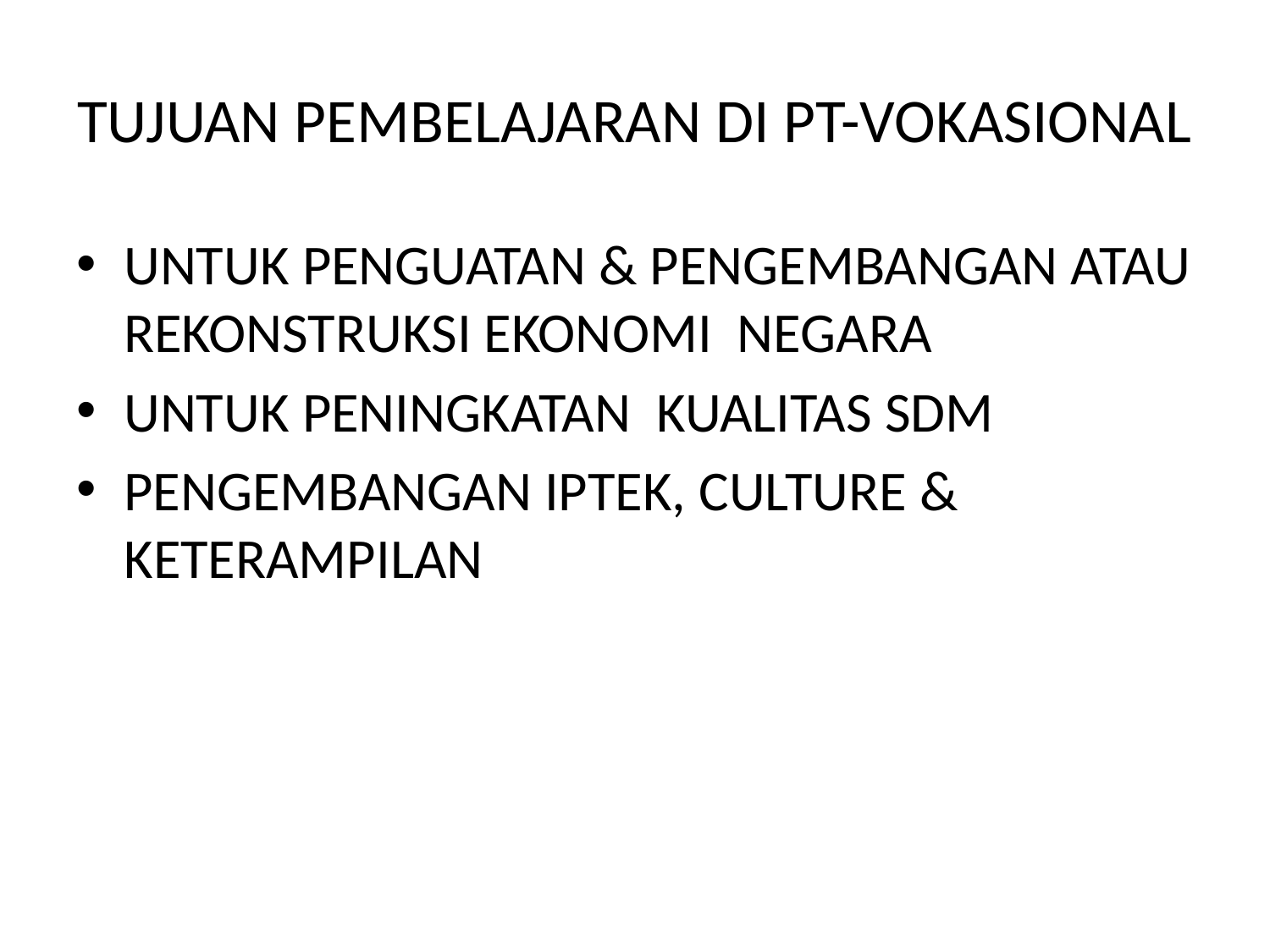

# TUJUAN PEMBELAJARAN DI PT-VOKASIONAL
UNTUK PENGUATAN & PENGEMBANGAN ATAU REKONSTRUKSI EKONOMI  NEGARA
UNTUK PENINGKATAN  KUALITAS SDM
PENGEMBANGAN IPTEK, CULTURE & KETERAMPILAN